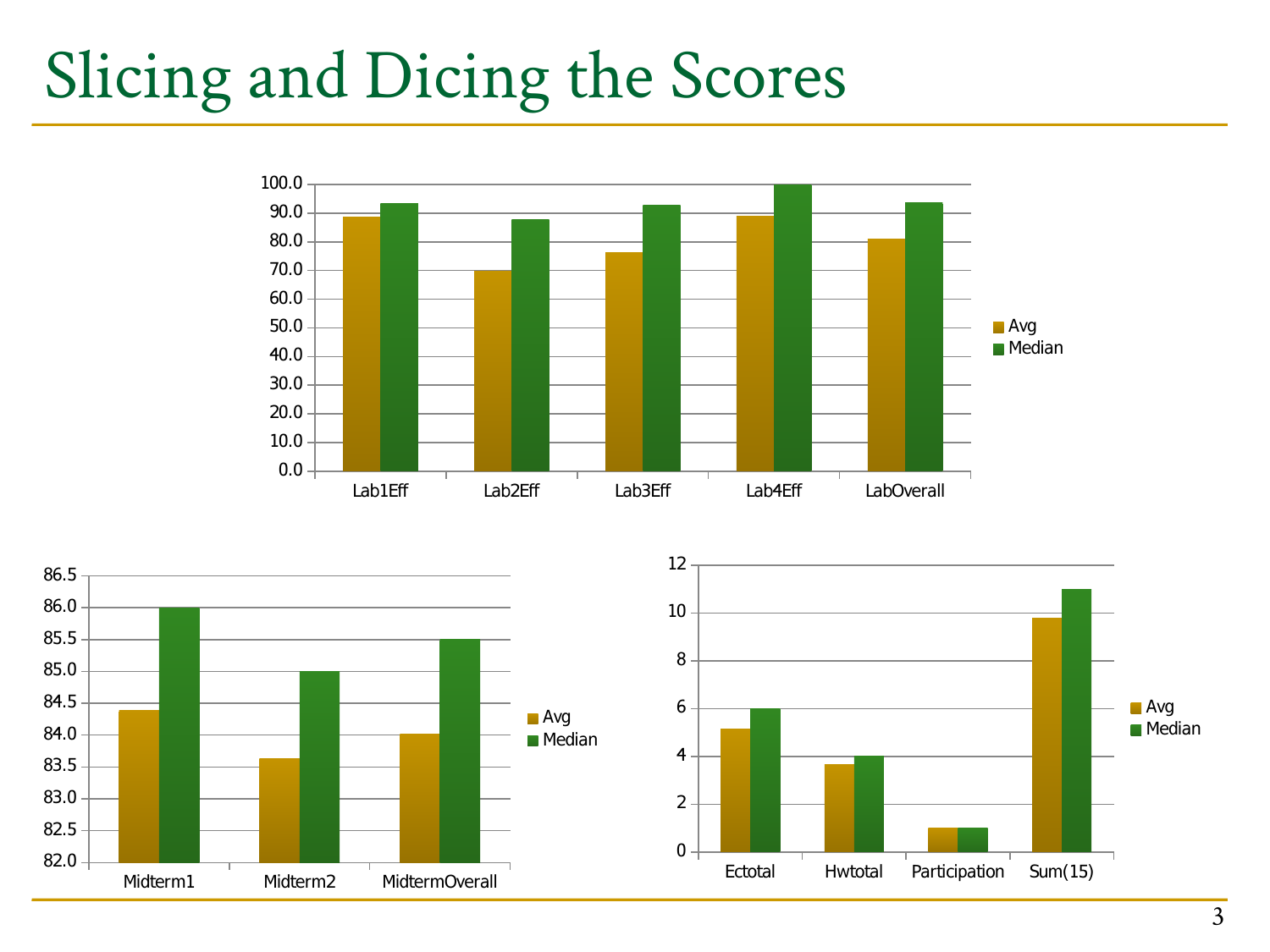

# Slicing and Dicing the Scores

### Chart

| Category | Avg | Median |
|---|---|---|
| Lab1Eff | 88.59126984126983 | 93.5 |
| Lab2Eff | 69.66507931987917 | 87.9000015258789 |
| Lab3Eff | 76.1825396333422 | 92.80000305175781 |
| Lab4Eff | 89.08571424938384 | 100.0 |
| LabOverall | 80.88115076096877 | 93.55000114440917 |

### Chart

| Category | Avg | Median |
|---|---|---|
| Ectotal | 5.139682538925656 | 6.0 |
| Hwtotal | 3.650793650793651 | 4.0 |
| Participation | 1.0 | 1.0 |
| Sum(15) | 9.790476189719307 | 11.0 |

### Chart

| Category | Avg | Median |
|---|---|---|
| Midterm1 | 84.38888888888886 | 86.0 |
| Midterm2 | 83.63492063492063 | 85.0 |
| MidtermOverall | 84.01190476190477 | 85.5 |
3